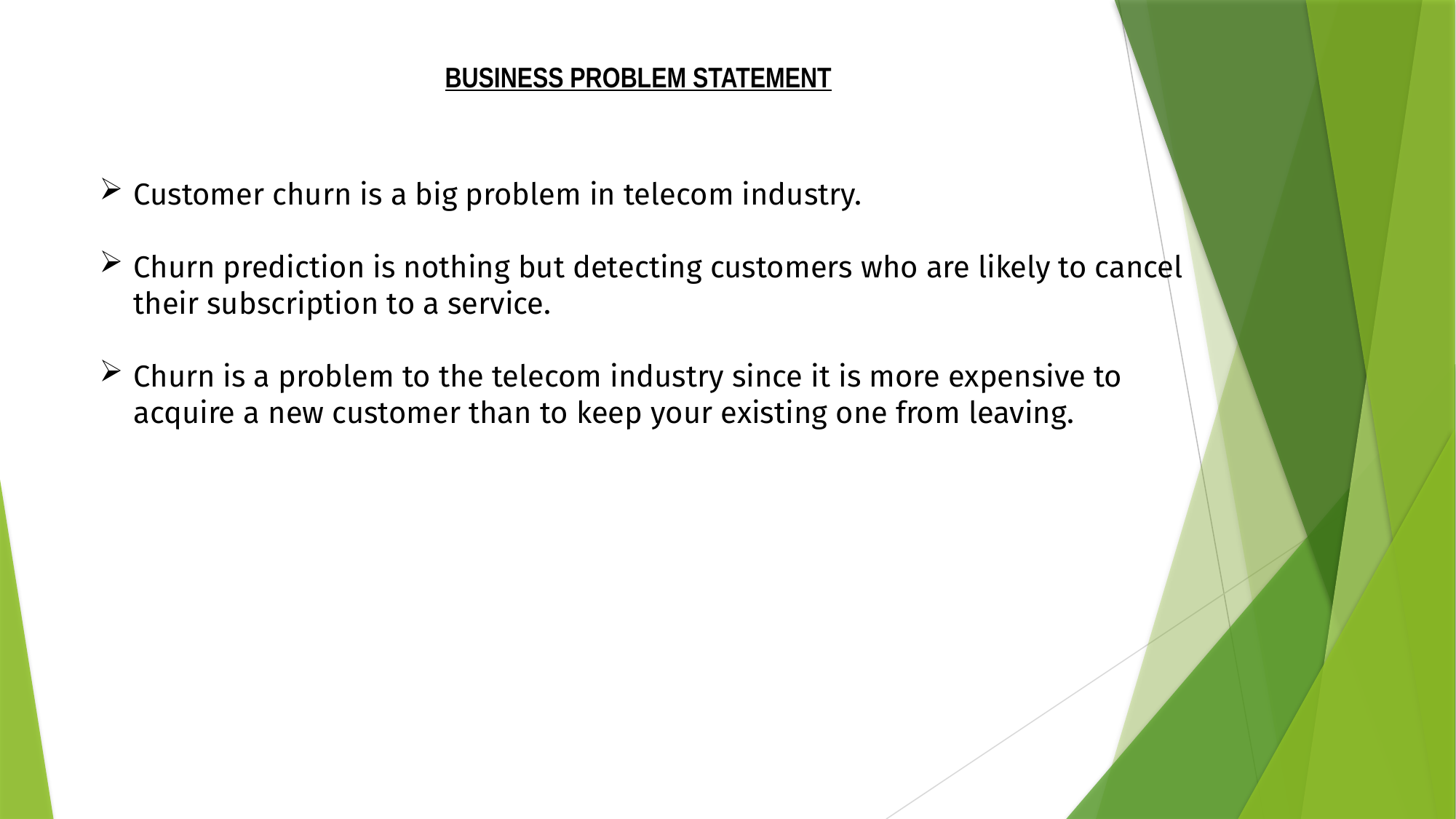

# BUSINESS PROBLEM STATEMENT
Customer churn is a big problem in telecom industry.

Churn prediction is nothing but detecting customers who are likely to cancel their subscription to a service.

Churn is a problem to the telecom industry since it is more expensive to acquire a new customer than to keep your existing one from leaving.